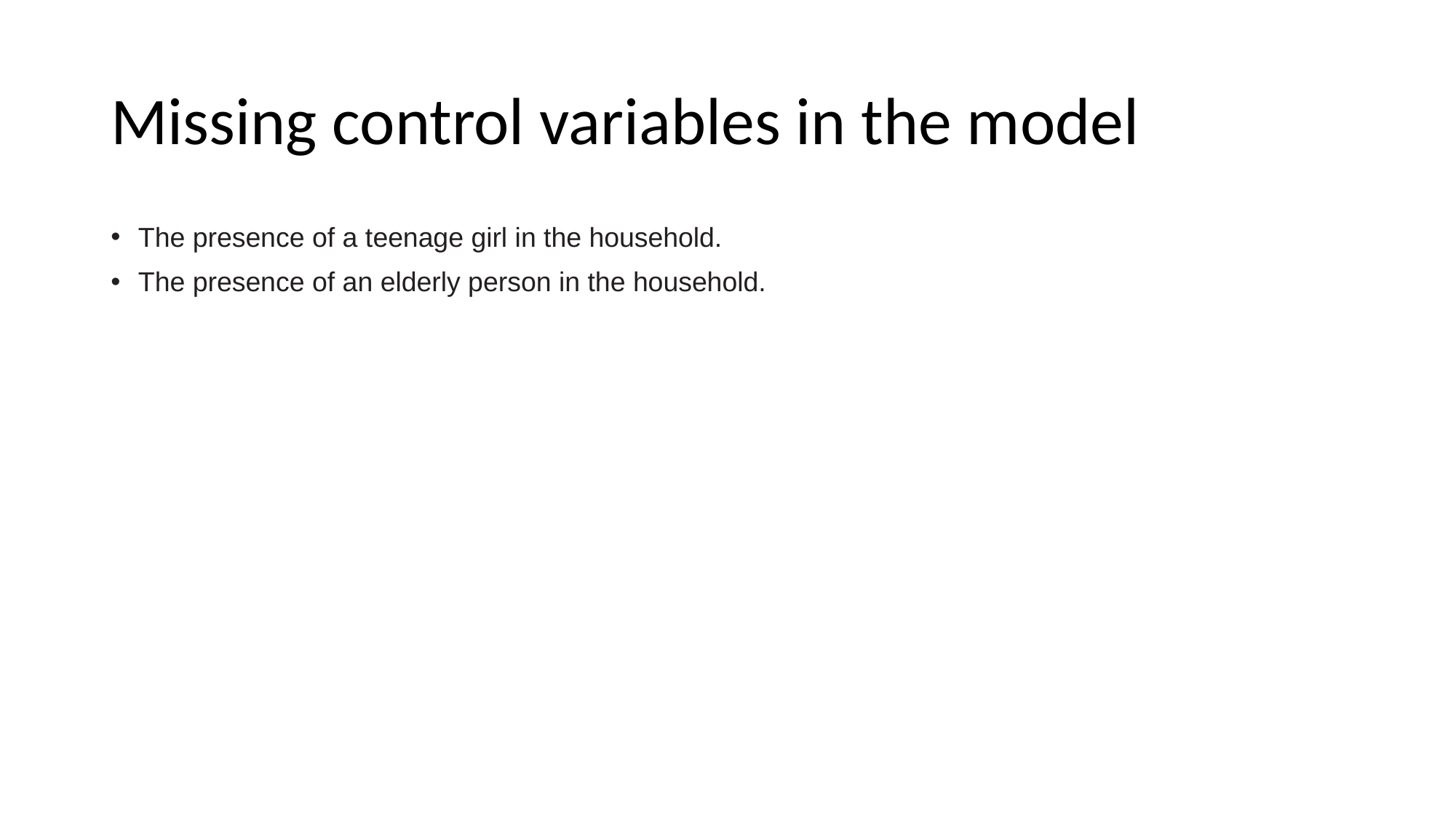

# Missing control variables in the model
The presence of a teenage girl in the household.
The presence of an elderly person in the household.